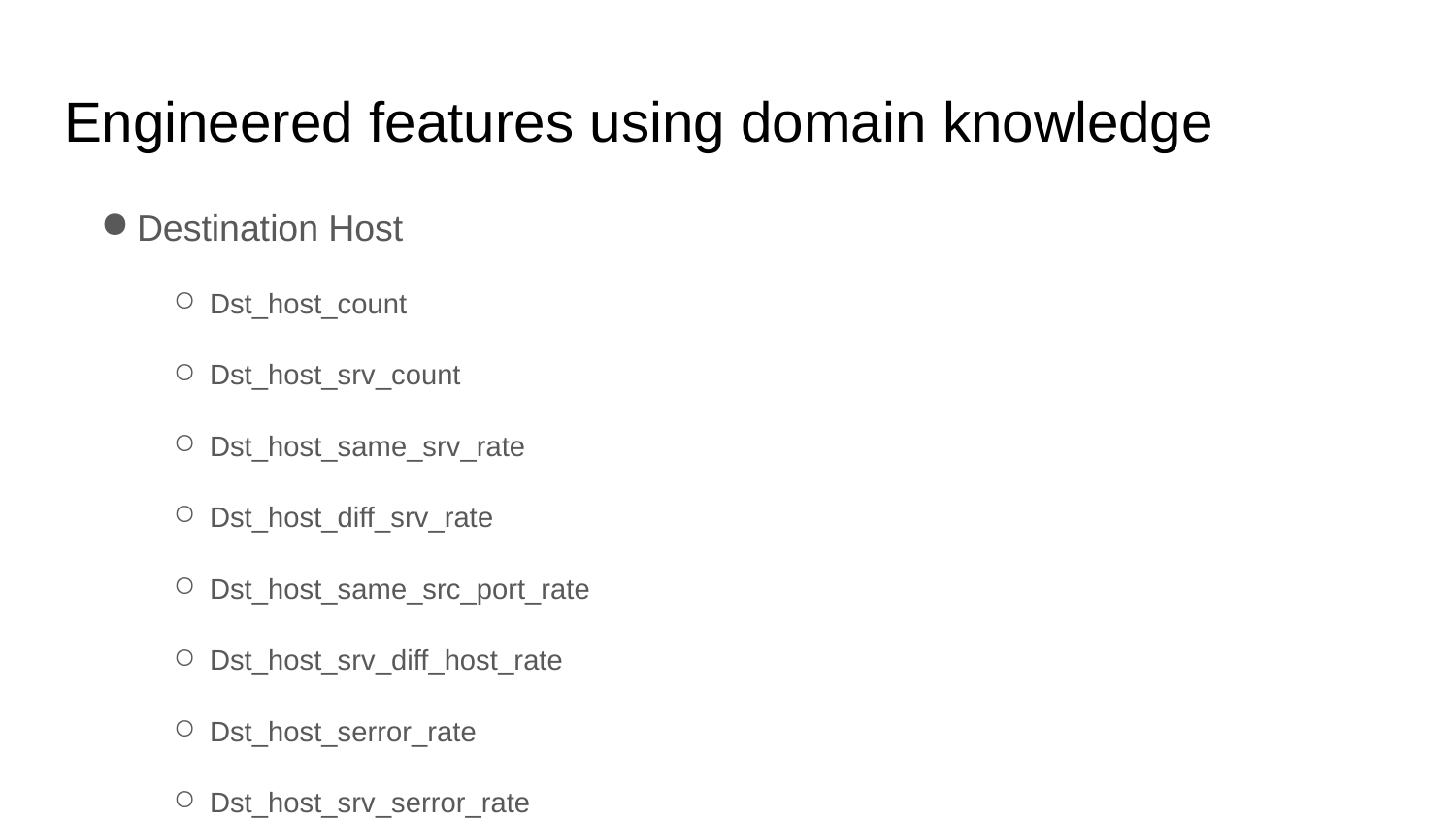

# Engineered features using domain knowledge
Destination Host
Dst_host_count
Dst_host_srv_count
Dst_host_same_srv_rate
Dst_host_diff_srv_rate
Dst_host_same_src_port_rate
Dst_host_srv_diff_host_rate
Dst_host_serror_rate
Dst_host_srv_serror_rate
Dst_host_rerror_rate
dst_host_srv_rerror_rate